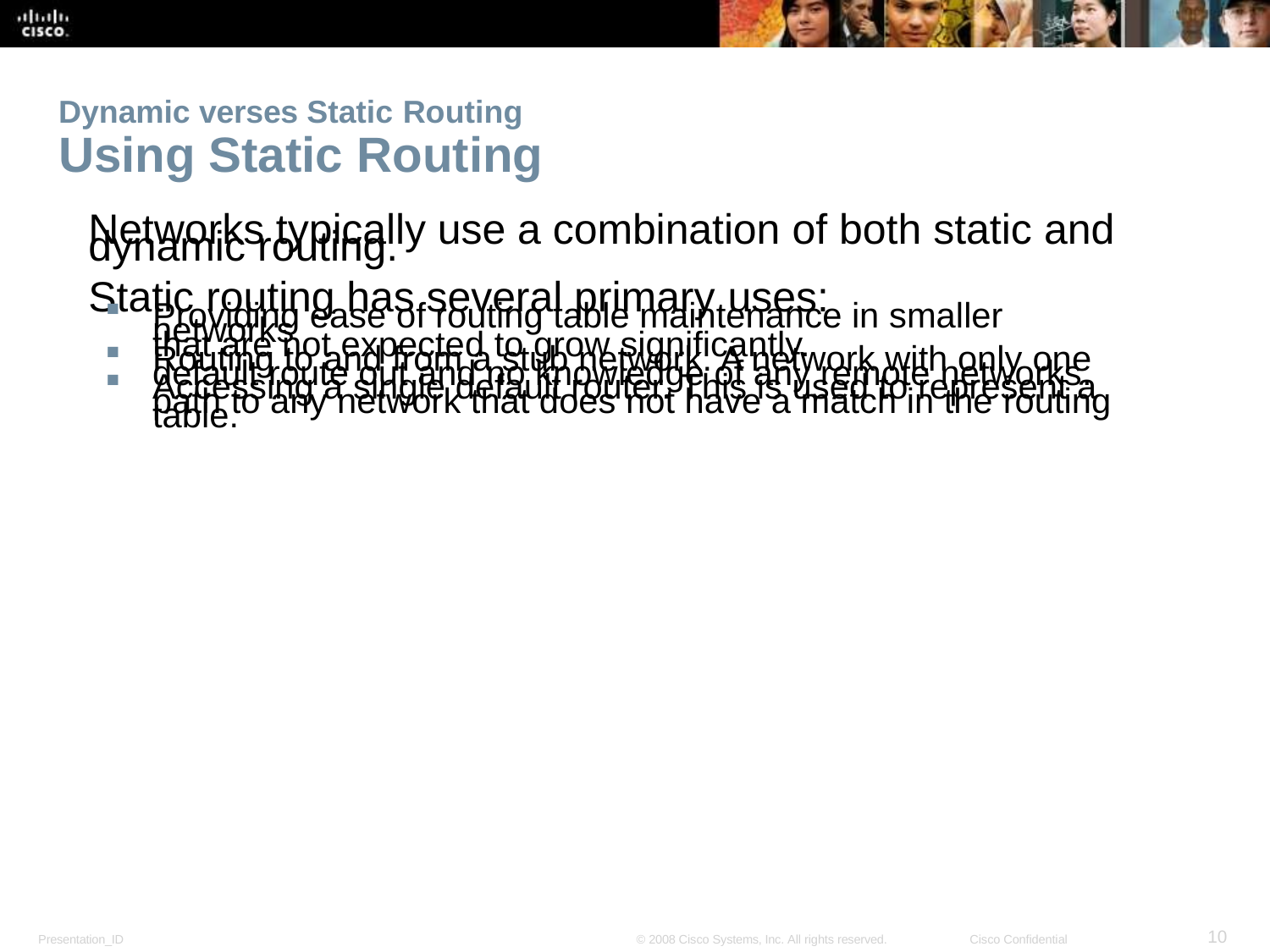

Dynamic verses Static Routing
Using Static Routing
Networks typically use a combination of both static and  dynamic routing.
Static routing has several primary uses:
Providing ease of routing table maintenance in smaller networks
that are not expected to grow significantly.
Routing to and from a stub network. A network with only one  default route out and no knowledge of any remote networks.
Accessing a single default router. This is used to represent a  path to any network that does not have a match in the routing  table.
10
Presentation_ID
© 2008 Cisco Systems, Inc. All rights reserved.
Cisco Confidential